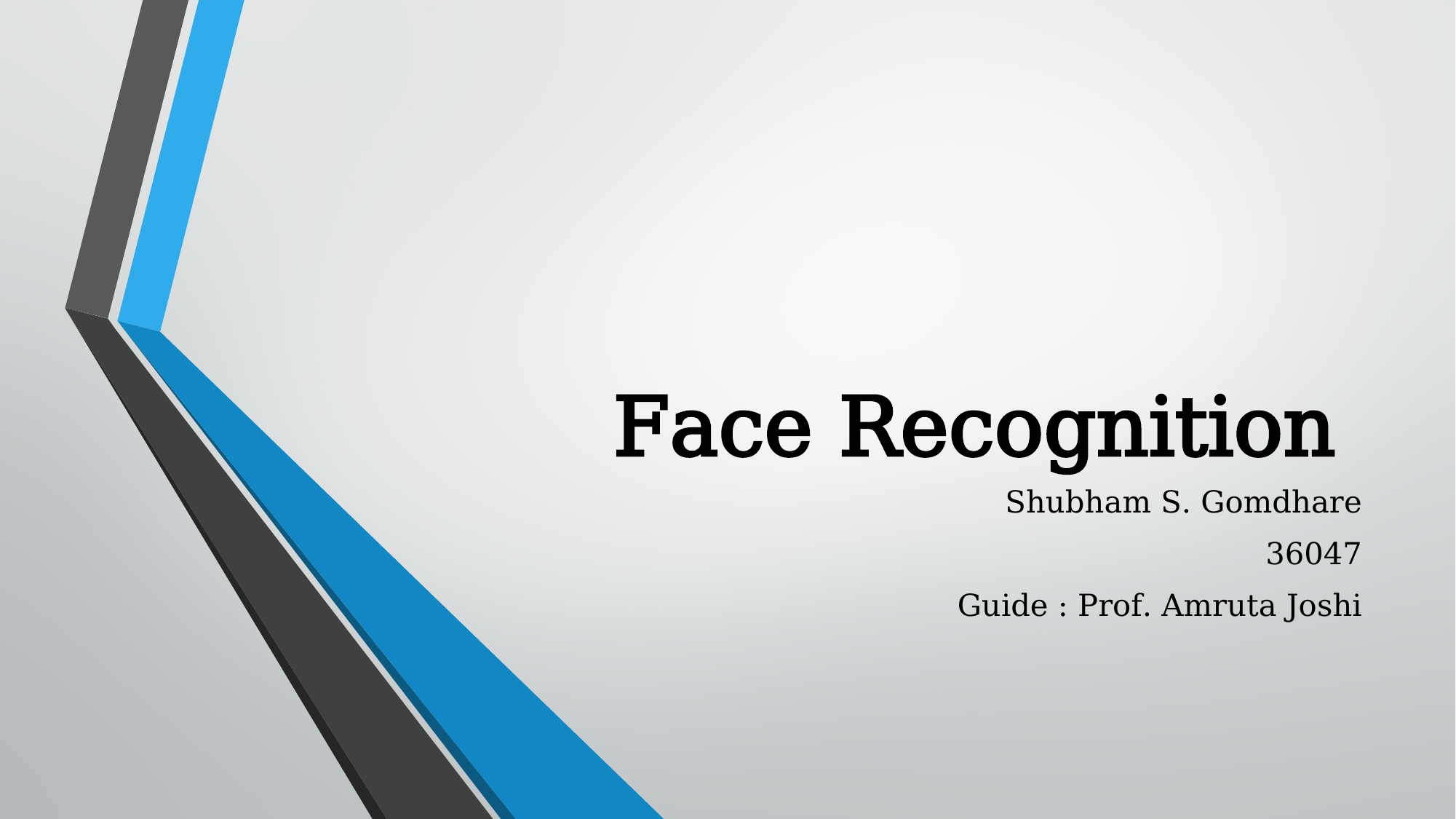

# Face Recognition
Shubham S. Gomdhare
36047
Guide : Prof. Amruta Joshi